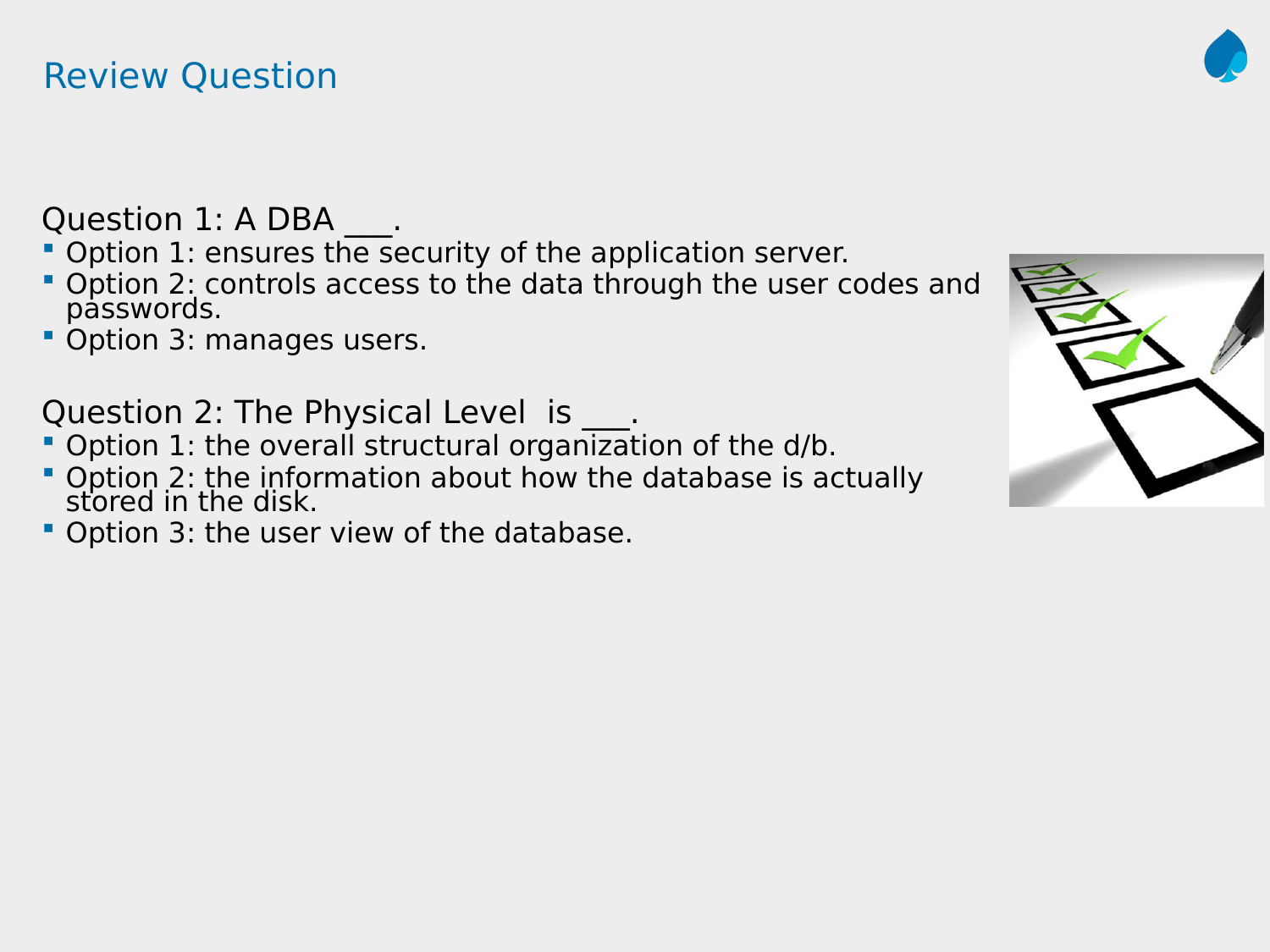

# Review Question
Question 1: A DBA ___.
Option 1: ensures the security of the application server.
Option 2: controls access to the data through the user codes and passwords.
Option 3: manages users.

Question 2: The Physical Level  is ___.
Option 1: the overall structural organization of the d/b.
Option 2: the information about how the database is actually stored in the disk.
Option 3: the user view of the database.